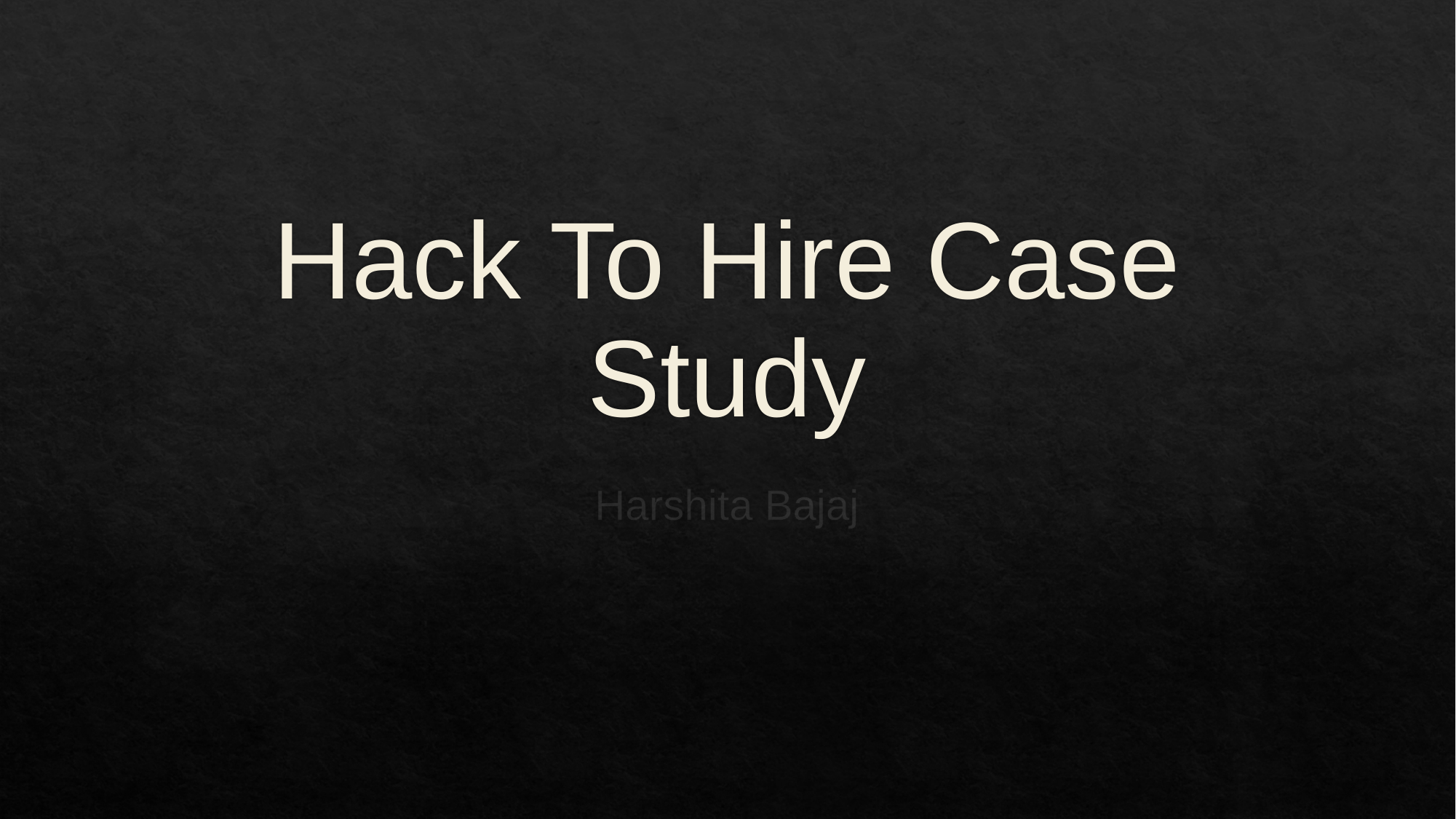

# Hack To Hire Case Study
Harshita Bajaj